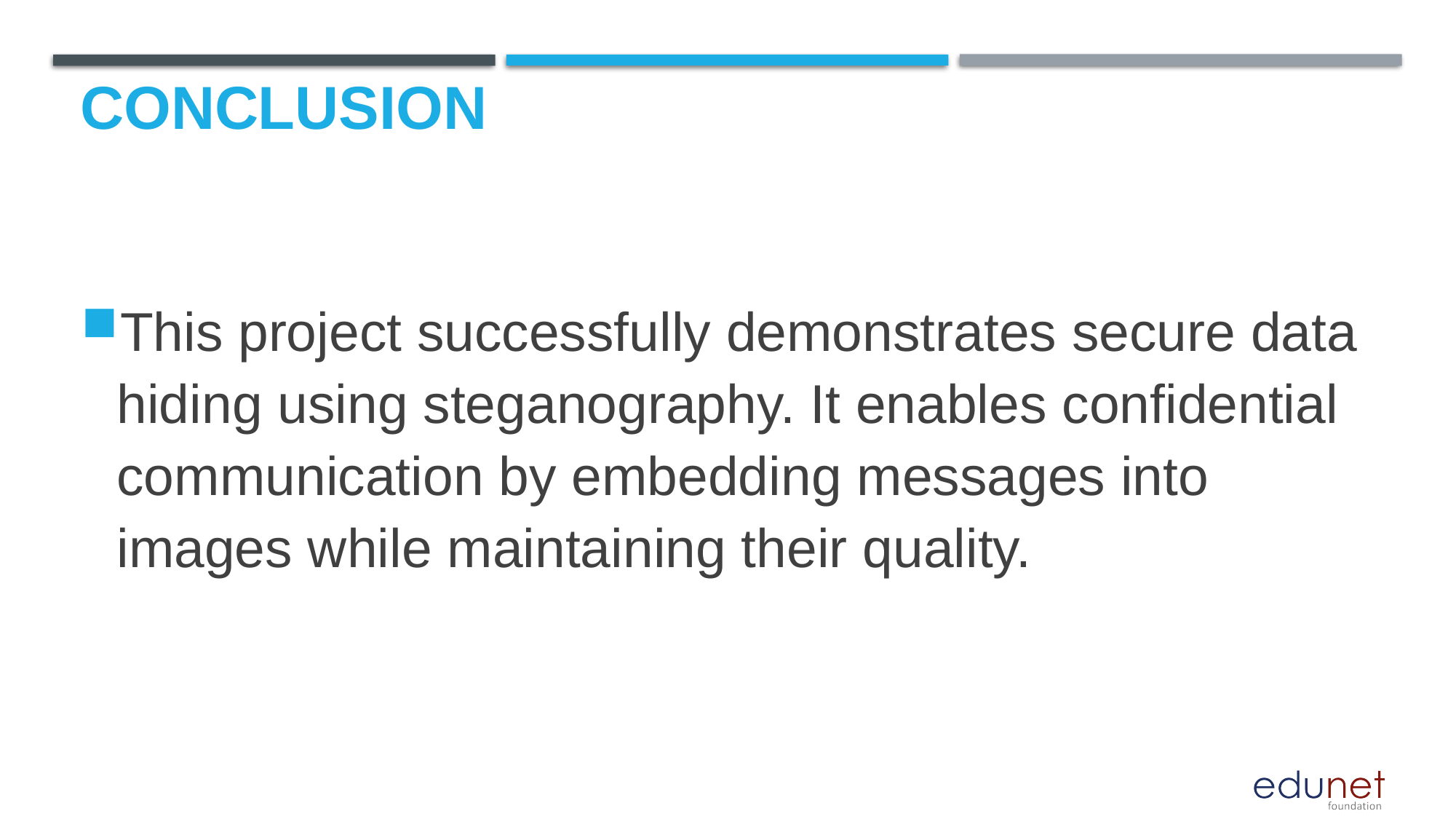

# Conclusion
This project successfully demonstrates secure data hiding using steganography. It enables confidential communication by embedding messages into images while maintaining their quality.